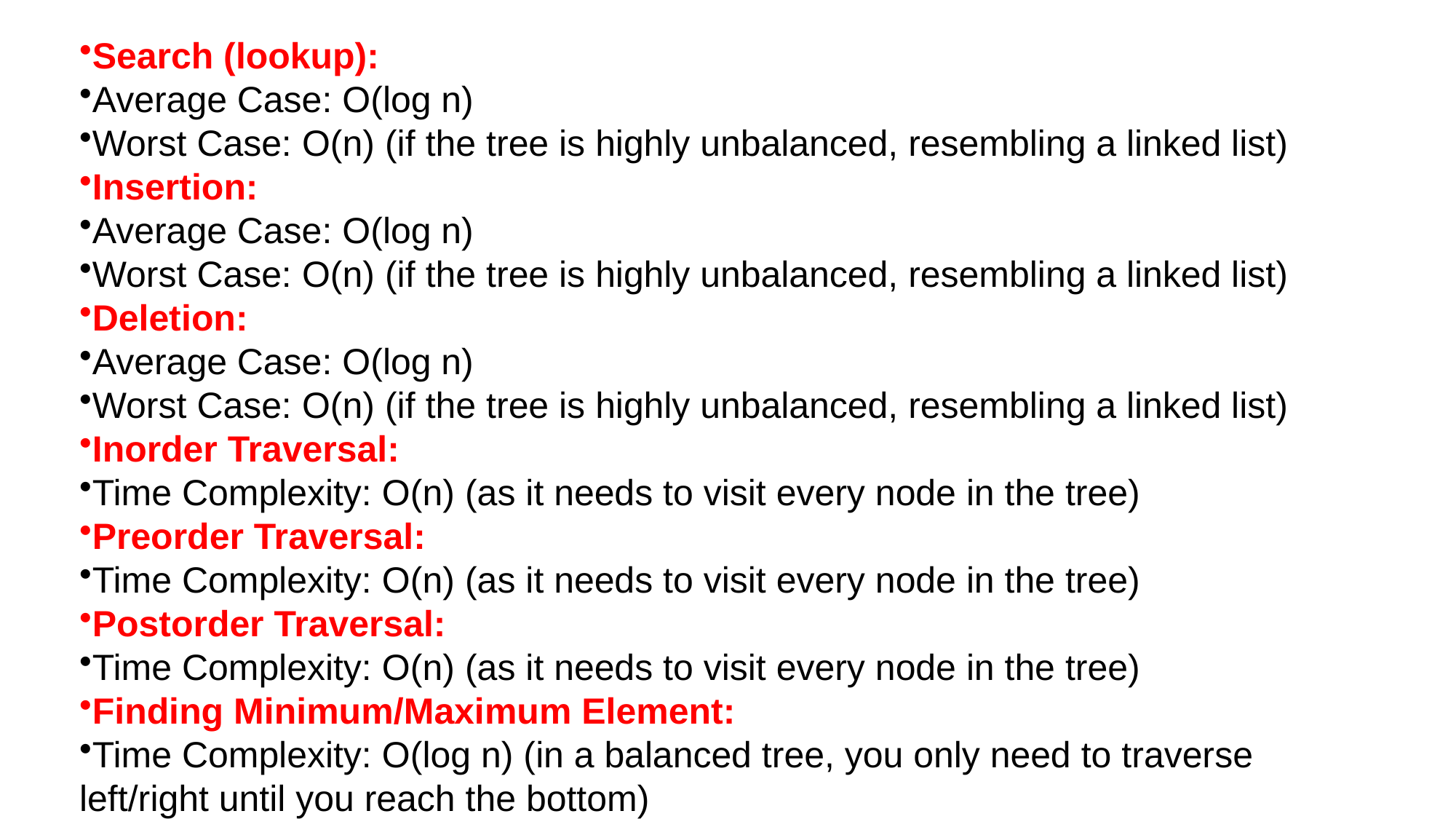

Search (lookup):
Average Case: O(log n)
Worst Case: O(n) (if the tree is highly unbalanced, resembling a linked list)
Insertion:
Average Case: O(log n)
Worst Case: O(n) (if the tree is highly unbalanced, resembling a linked list)
Deletion:
Average Case: O(log n)
Worst Case: O(n) (if the tree is highly unbalanced, resembling a linked list)
Inorder Traversal:
Time Complexity: O(n) (as it needs to visit every node in the tree)
Preorder Traversal:
Time Complexity: O(n) (as it needs to visit every node in the tree)
Postorder Traversal:
Time Complexity: O(n) (as it needs to visit every node in the tree)
Finding Minimum/Maximum Element:
Time Complexity: O(log n) (in a balanced tree, you only need to traverse
left/right until you reach the bottom)